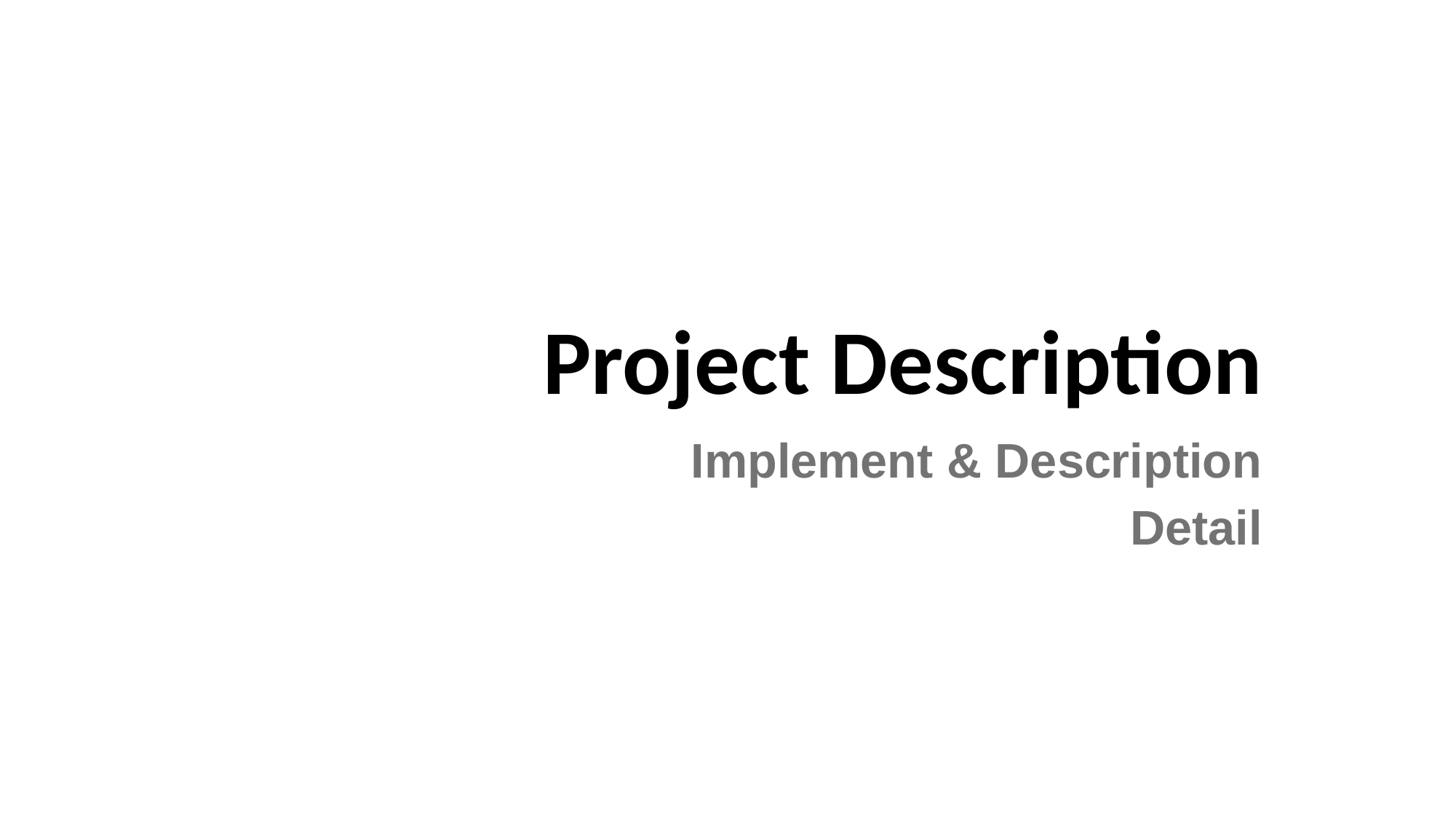

# Project Description
Implement & Description
Detail